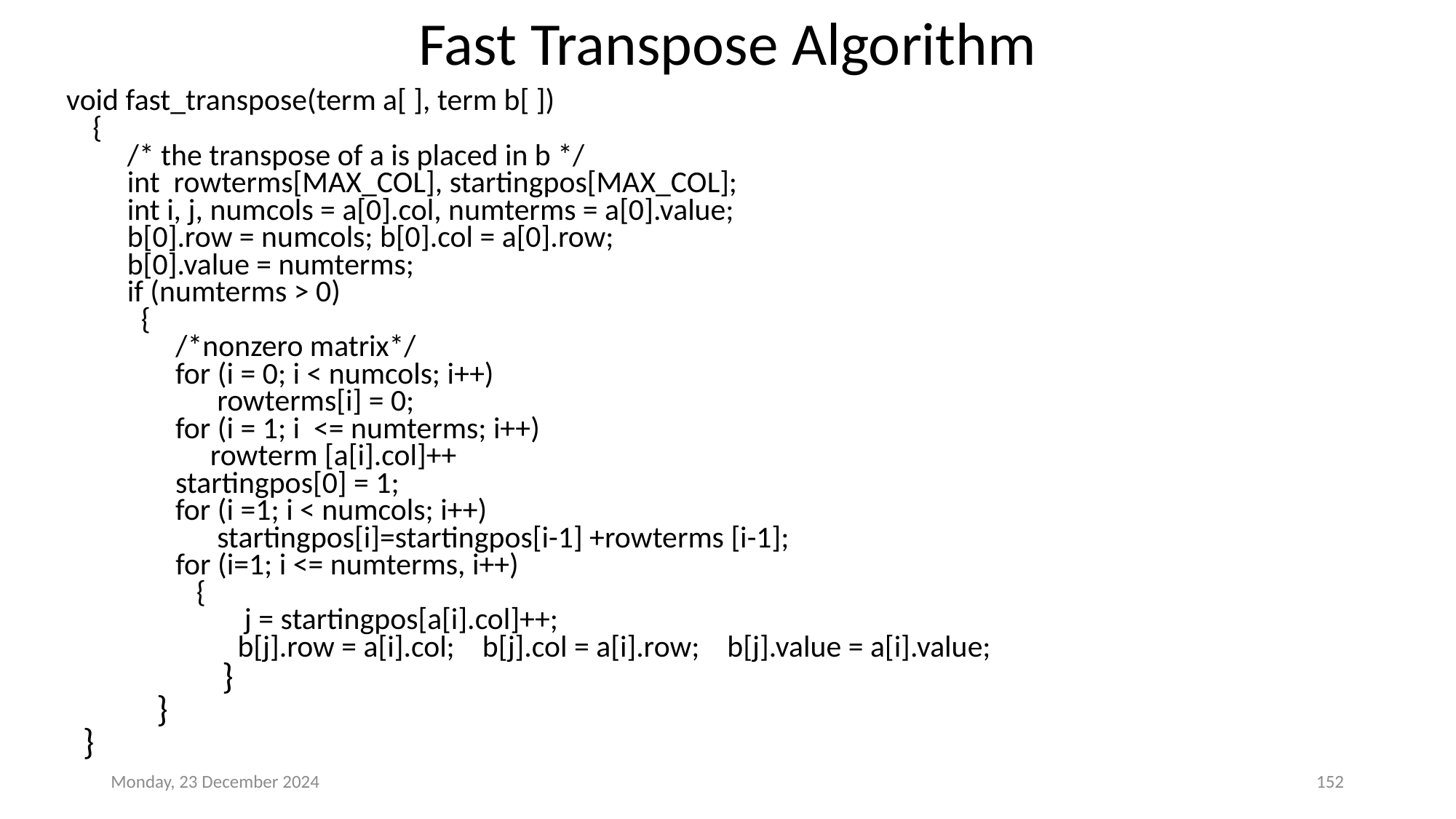

# Fast Transpose Algorithm
 void fast_transpose(term a[ ], term b[ ])
     {
          /* the transpose of a is placed in b */
          int  rowterms[MAX_COL], startingpos[MAX_COL];
          int i, j, numcols = a[0].col, numterms = a[0].value;
          b[0].row = numcols; b[0].col = a[0].row;
          b[0].value = numterms;
          if (numterms > 0)
            {
                 /*nonzero matrix*/
                 for (i = 0; i < numcols; i++)
                       rowterms[i] = 0;
                 for (i = 1; i  <= numterms; i++)
                      rowterm [a[i].col]++
                 startingpos[0] = 1;
                 for (i =1; i < numcols; i++)
                       startingpos[i]=startingpos[i-1] +rowterms [i-1];
                 for (i=1; i <= numterms, i++)
                    {
                           j = startingpos[a[i].col]++;
                          b[j].row = a[i].col;    b[j].col = a[i].row;    b[j].value = a[i].value;
                    }
            }
   }
Monday, 23 December 2024
152